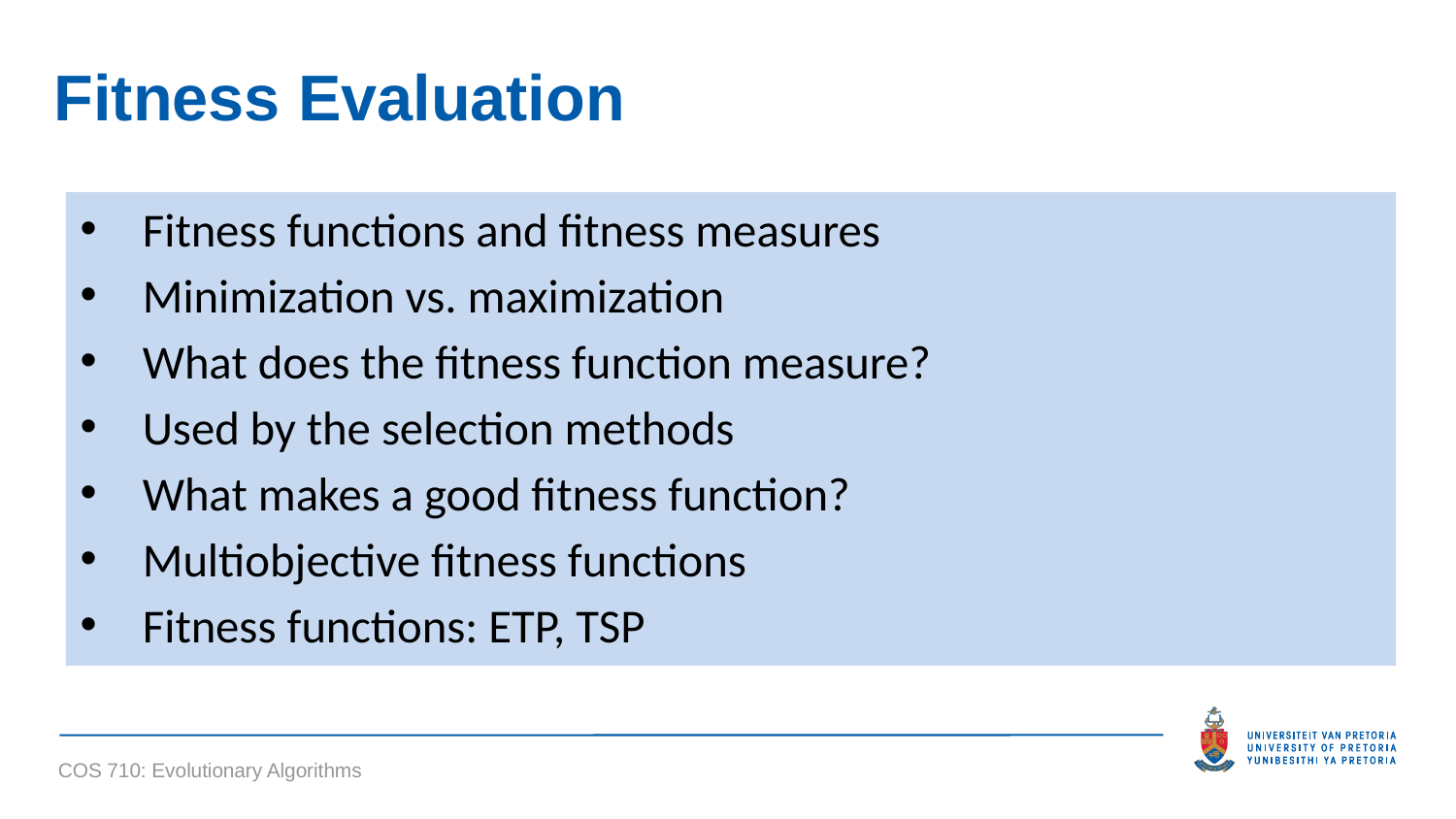

# Fitness Evaluation
Fitness functions and fitness measures
Minimization vs. maximization
What does the fitness function measure?
Used by the selection methods
What makes a good fitness function?
Multiobjective fitness functions
Fitness functions: ETP, TSP
COS 710: Evolutionary Algorithms